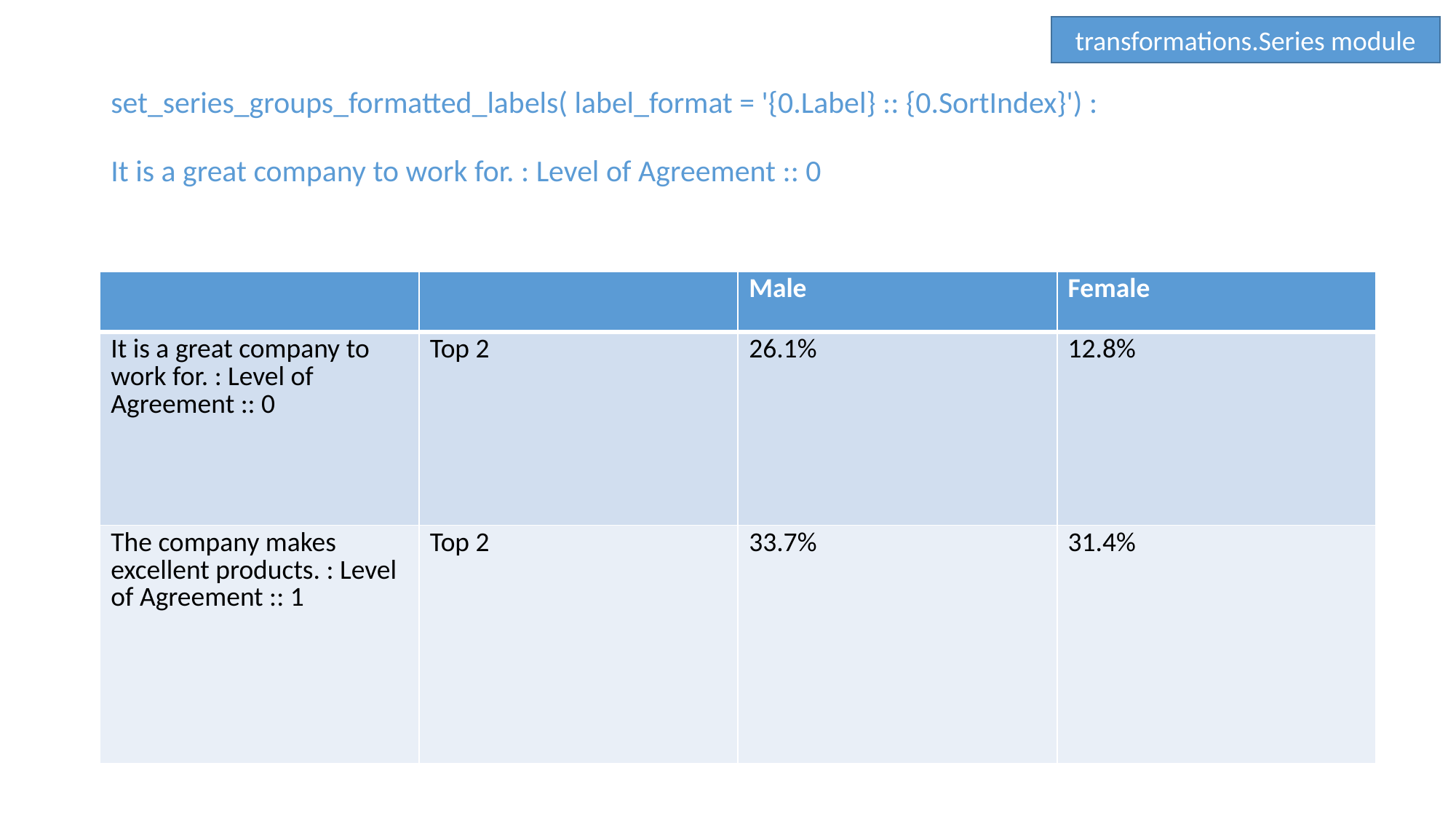

transformations.Series module
# set_series_groups_formatted_labels( label_format = '{0.Label} :: {0.SortIndex}') :

It is a great company to work for. : Level of Agreement :: 0
|  |  | Male | Female |
| --- | --- | --- | --- |
| It is a great company to work for. : Level of Agreement :: 0 | Top 2 | 26.1% | 12.8% |
| The company makes excellent products. : Level of Agreement :: 1 | Top 2 | 33.7% | 31.4% |